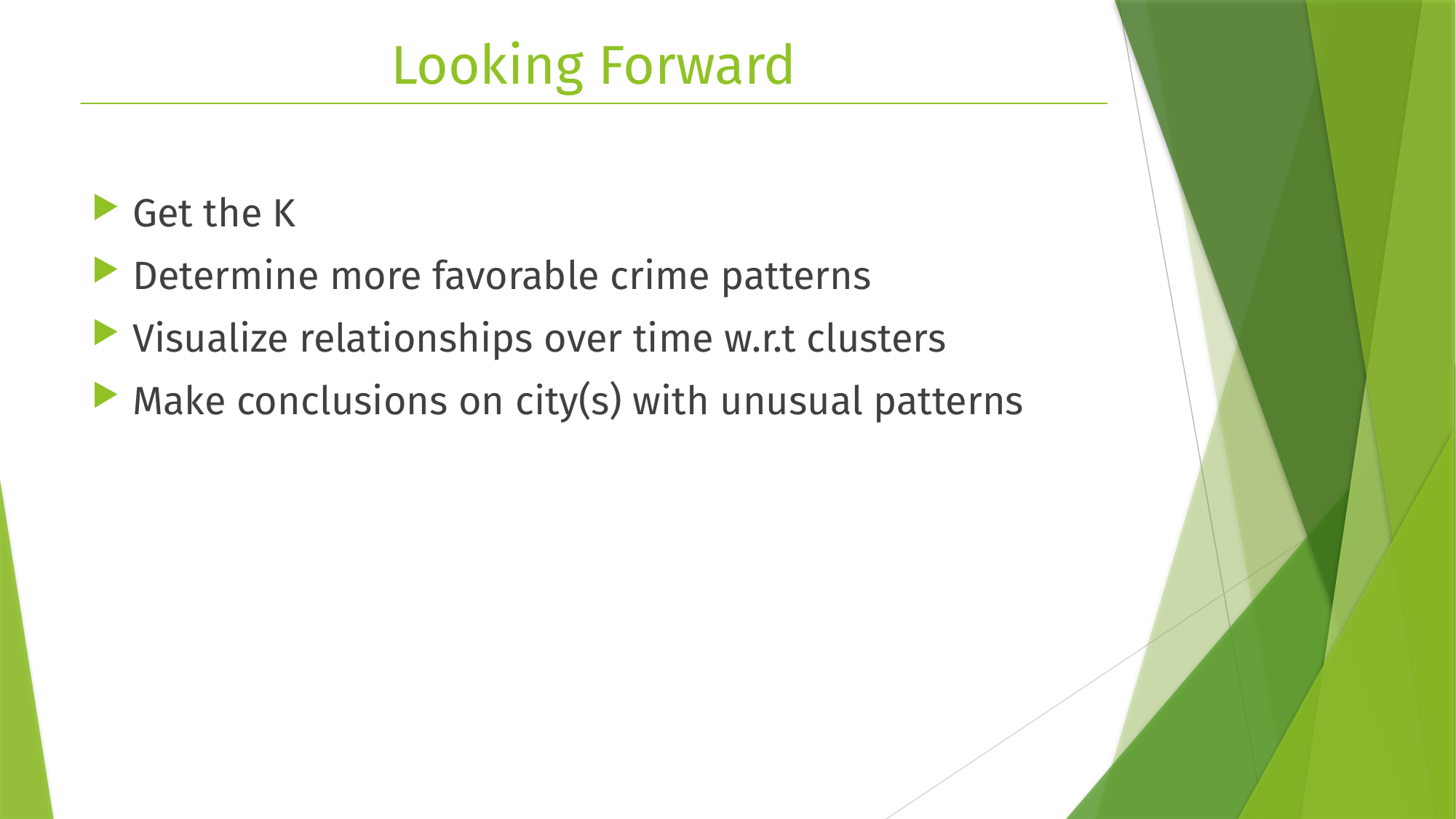

# Looking Forward
Get the K
Determine more favorable crime patterns
Visualize relationships over time w.r.t clusters
Make conclusions on city(s) with unusual patterns